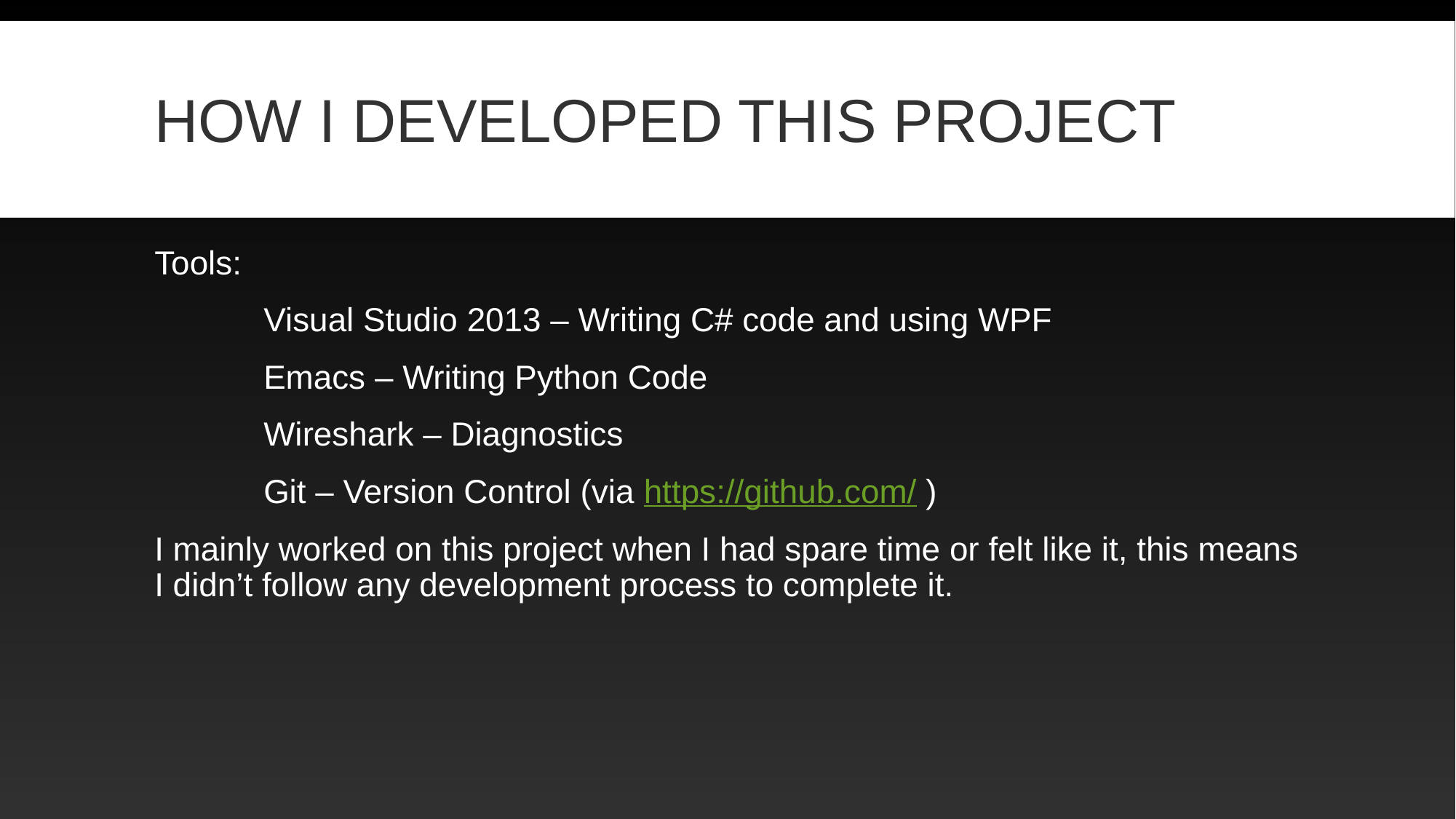

# How I developed this project
Tools:
	Visual Studio 2013 – Writing C# code and using WPF
	Emacs – Writing Python Code
	Wireshark – Diagnostics
	Git – Version Control (via https://github.com/ )
I mainly worked on this project when I had spare time or felt like it, this means I didn’t follow any development process to complete it.